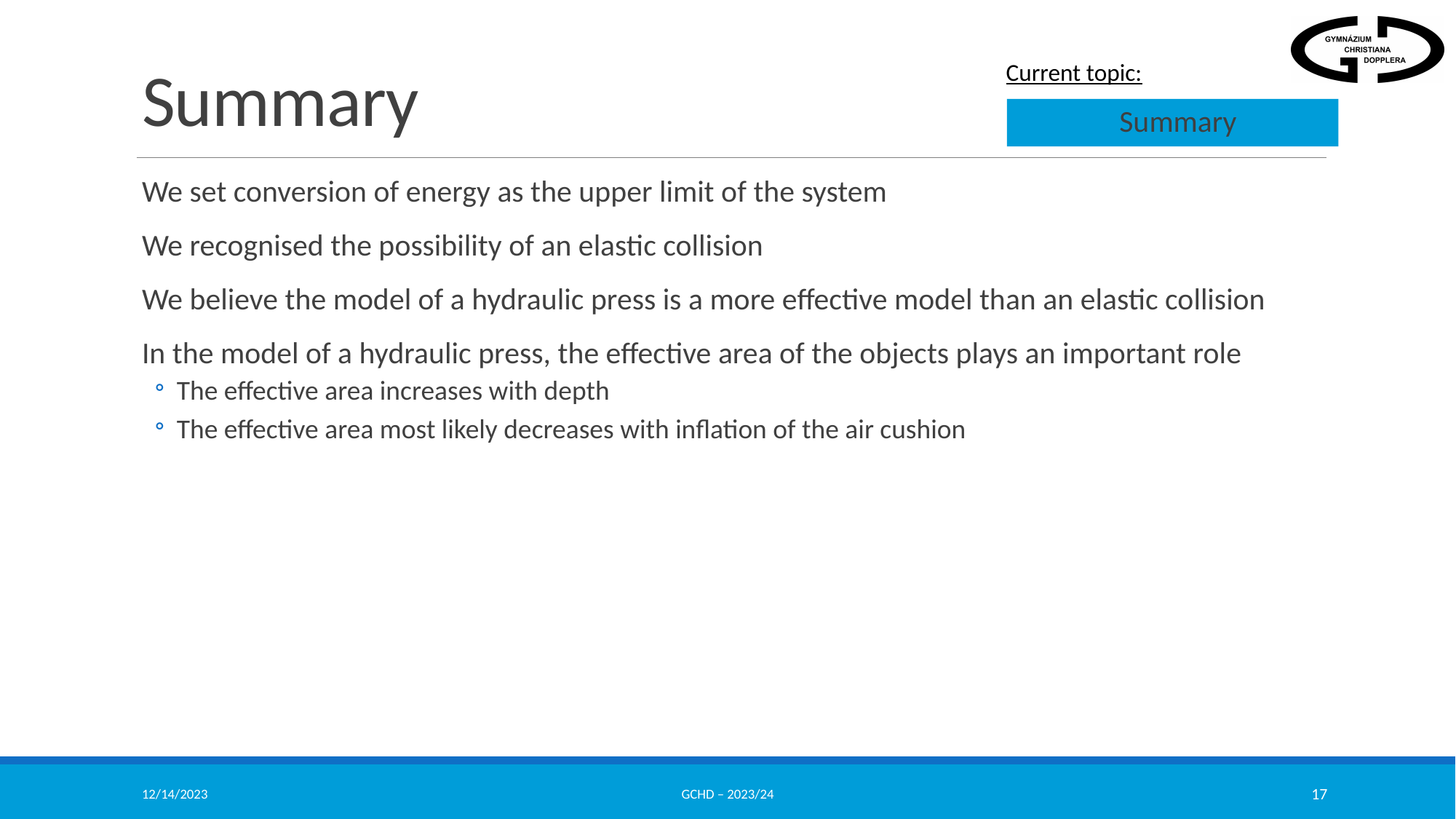

# Summary
Summary
We set conversion of energy as the upper limit of the system
We recognised the possibility of an elastic collision
We believe the model of a hydraulic press is a more effective model than an elastic collision
In the model of a hydraulic press, the effective area of the objects plays an important role
The effective area increases with depth
The effective area most likely decreases with inflation of the air cushion

12/14/2023
GCHD – 2023/24
17